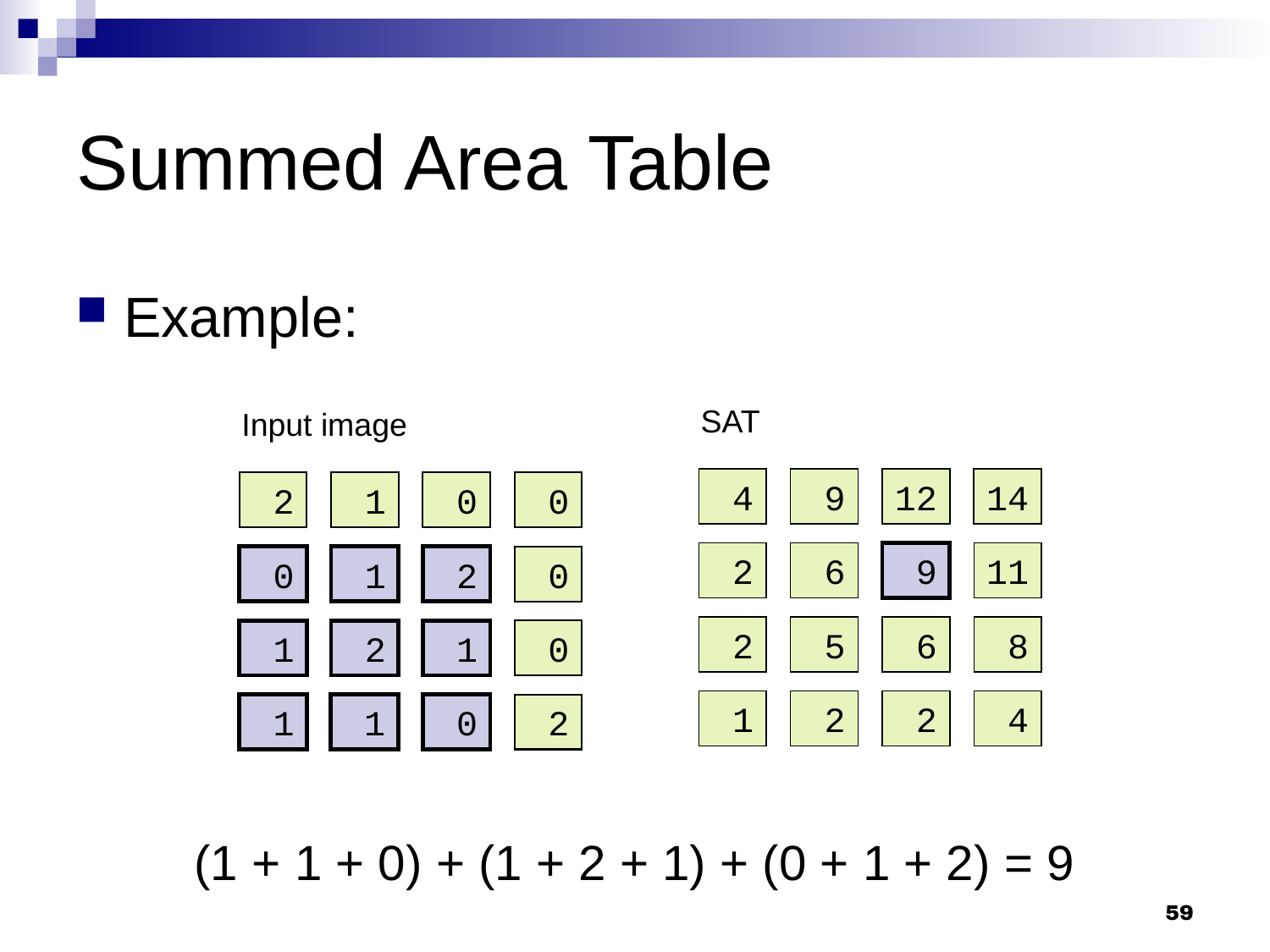

# Summed Area Table
Example:

SAT
Input image
 4
 9
12
14
 2
 1
 0
 0
 2
 6
 9
11
 0
 1
 2
 0
 2
 5
 6
 8
 1
 2
 1
 0
 1
 2
 2
 4
 1
 1
 0
 2
(1 + 1 + 0) + (1 + 2 + 1) + (0 + 1 + 2) = 9
59